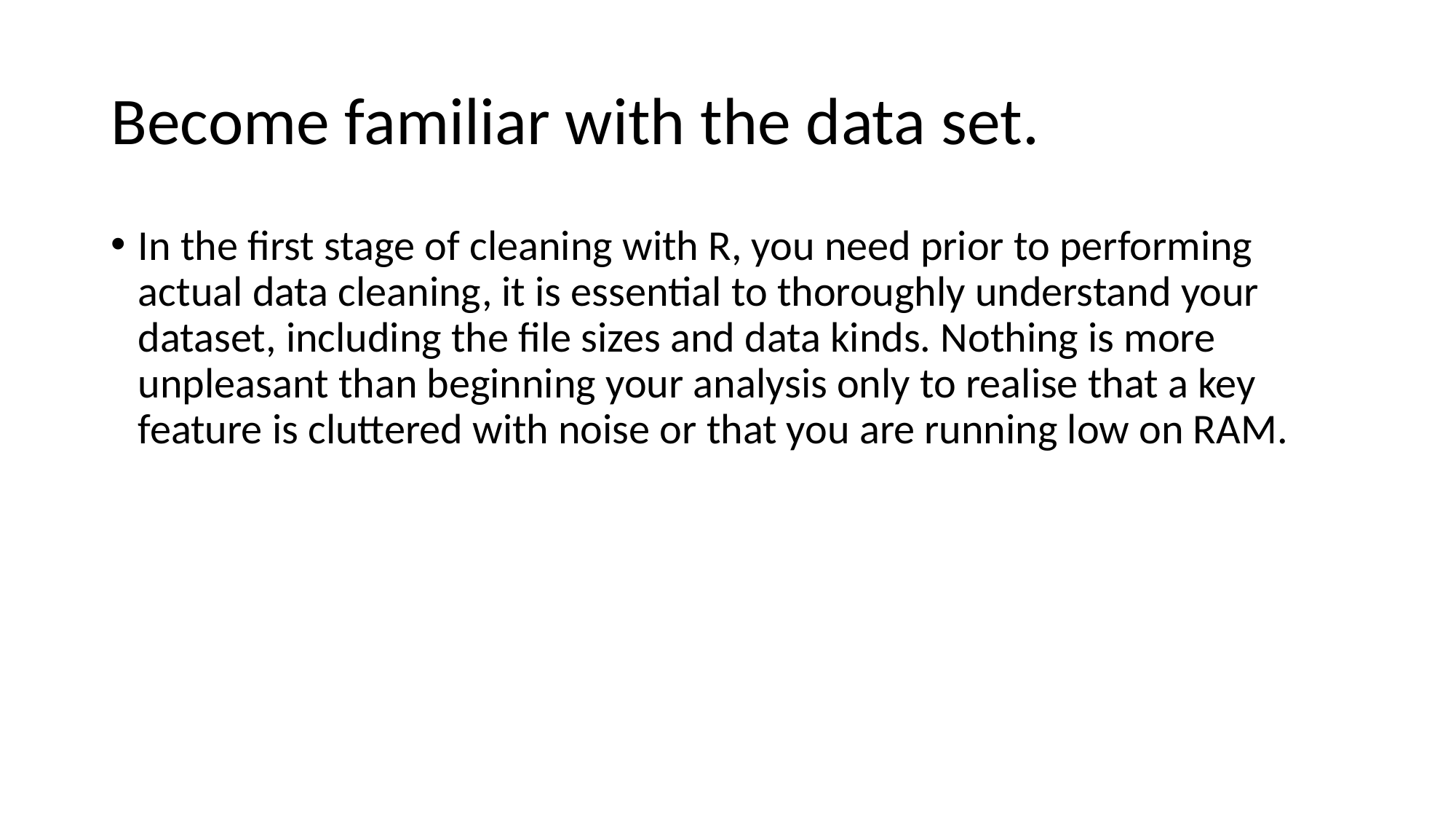

# Become familiar with the data set.
In the first stage of cleaning with R, you need prior to performing actual data cleaning, it is essential to thoroughly understand your dataset, including the file sizes and data kinds. Nothing is more unpleasant than beginning your analysis only to realise that a key feature is cluttered with noise or that you are running low on RAM.